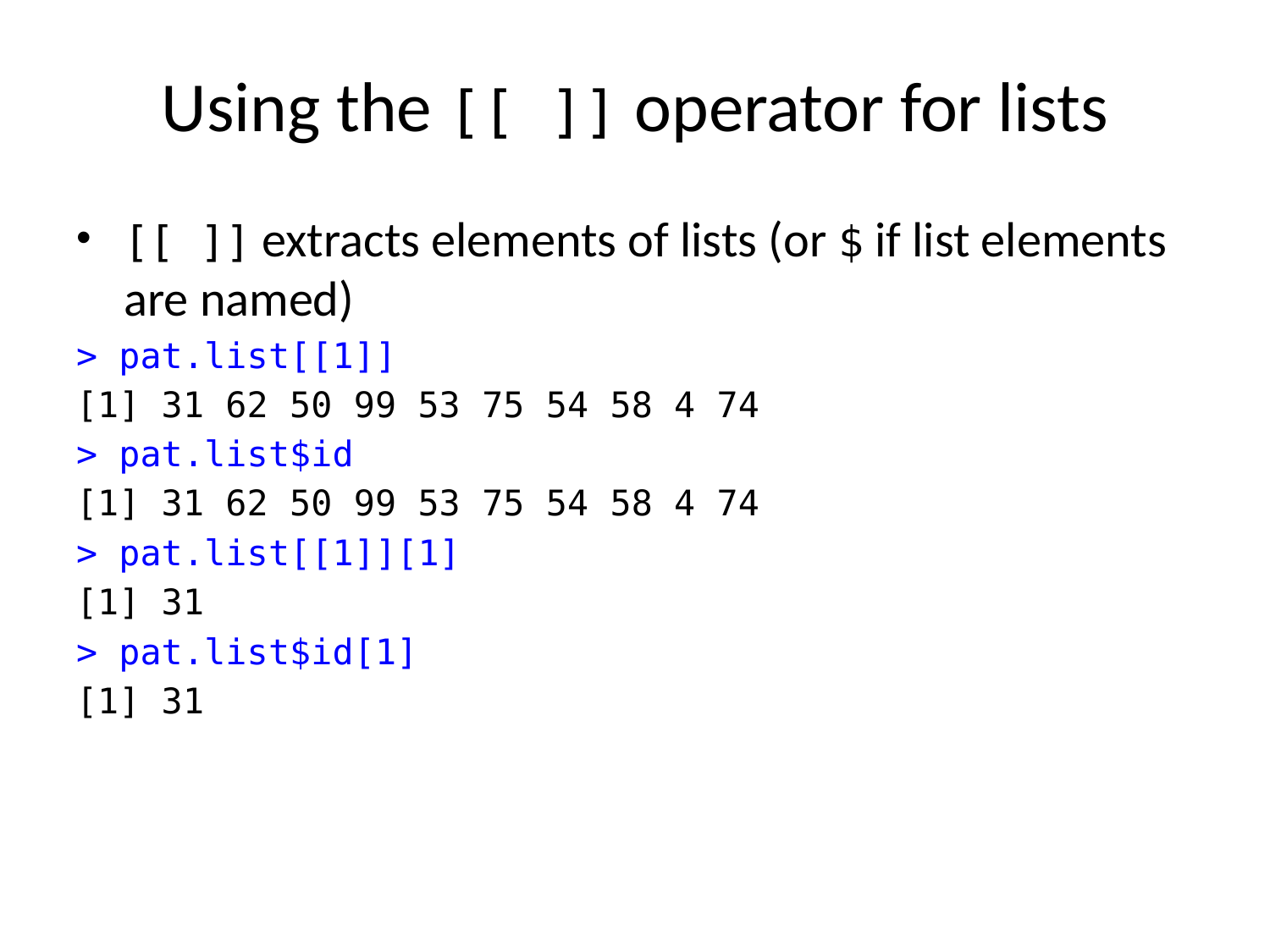

# Using the [[ ]] operator for lists
[[ ]] extracts elements of lists (or $ if list elements are named)
> pat.list[[1]]
[1] 31 62 50 99 53 75 54 58 4 74
> pat.list$id
[1] 31 62 50 99 53 75 54 58 4 74
> pat.list[[1]][1]
[1] 31
> pat.list$id[1]
[1] 31